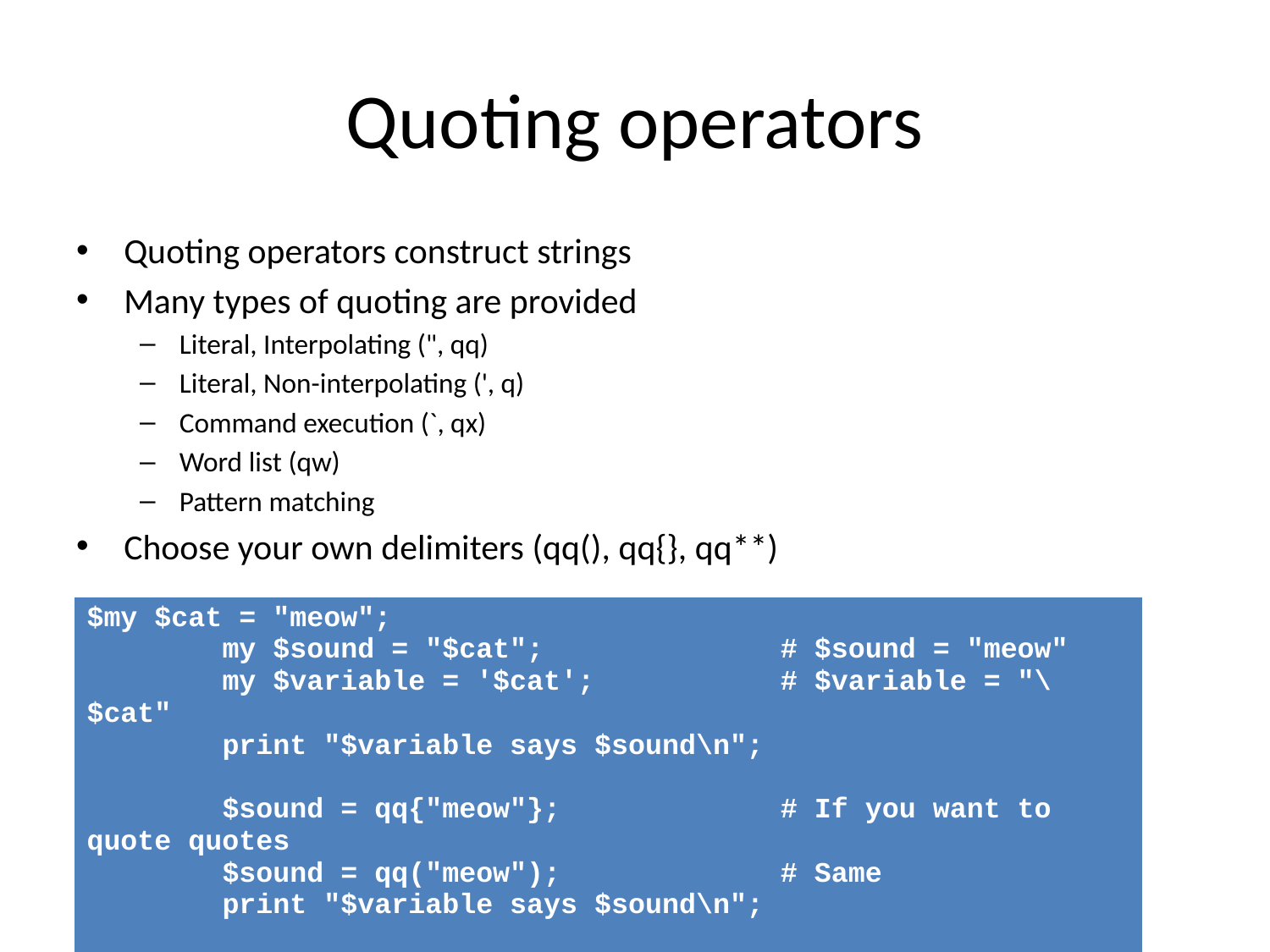

# Quoting operators
Quoting operators construct strings
Many types of quoting are provided
Literal, Interpolating (", qq)
Literal, Non-interpolating (', q)
Command execution (`, qx)
Word list (qw)
Pattern matching
Choose your own delimiters (qq(), qq{}, qq**)
| $my $cat = "meow"; my $sound = "$cat"; # $sound = "meow" my $variable = '$cat'; # $variable = "\$cat" print "$variable says $sound\n"; $sound = qq{"meow"}; # If you want to quote quotes $sound = qq("meow"); # Same print "$variable says $sound\n"; $contents = `cat $sound`; # contents of file "meow" |
| --- |